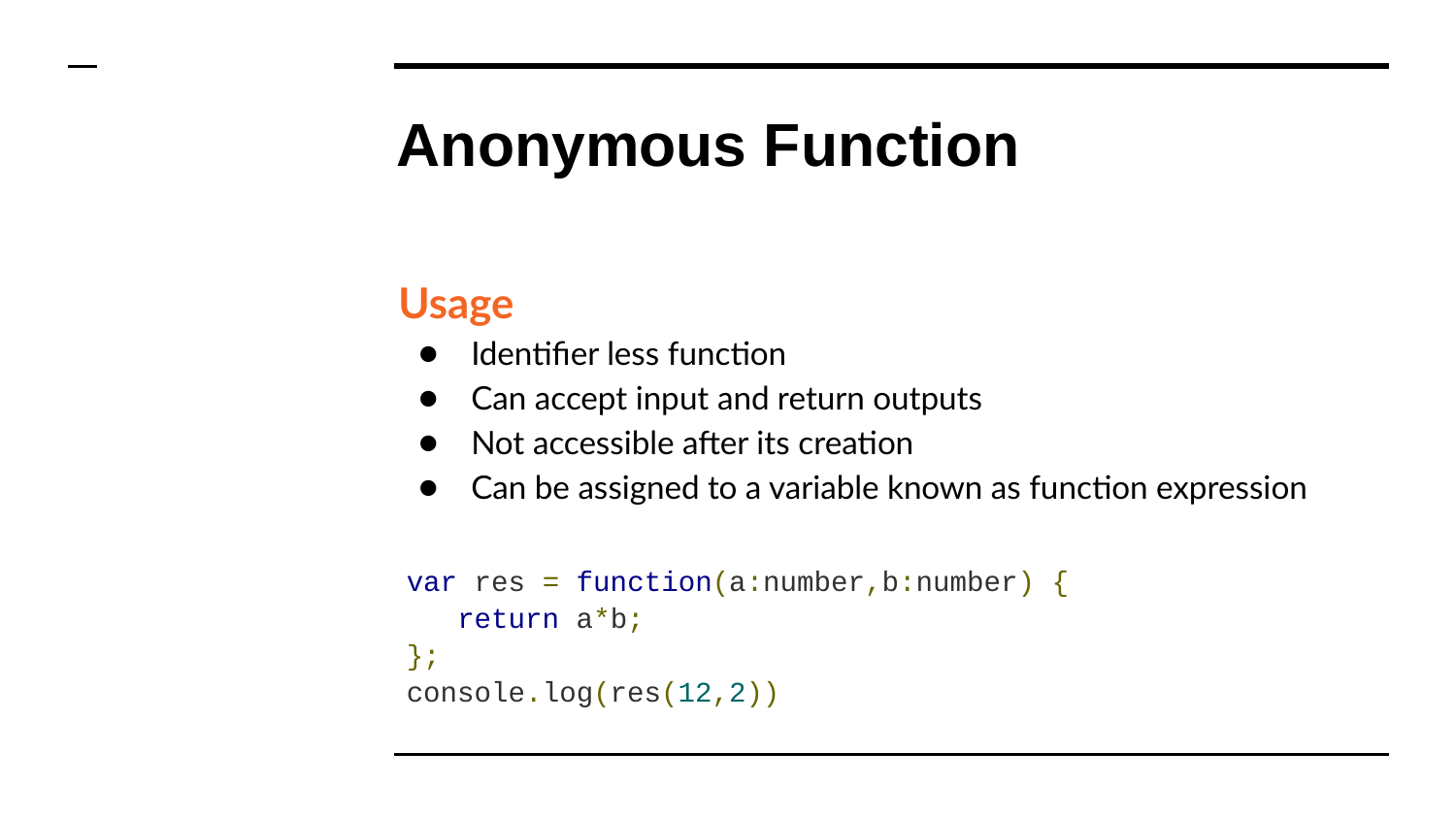

# Anonymous Function
Usage
Identifier less function
Can accept input and return outputs
Not accessible after its creation
Can be assigned to a variable known as function expression
var res = function(a:number,b:number) {
   return a*b;
};
console.log(res(12,2))